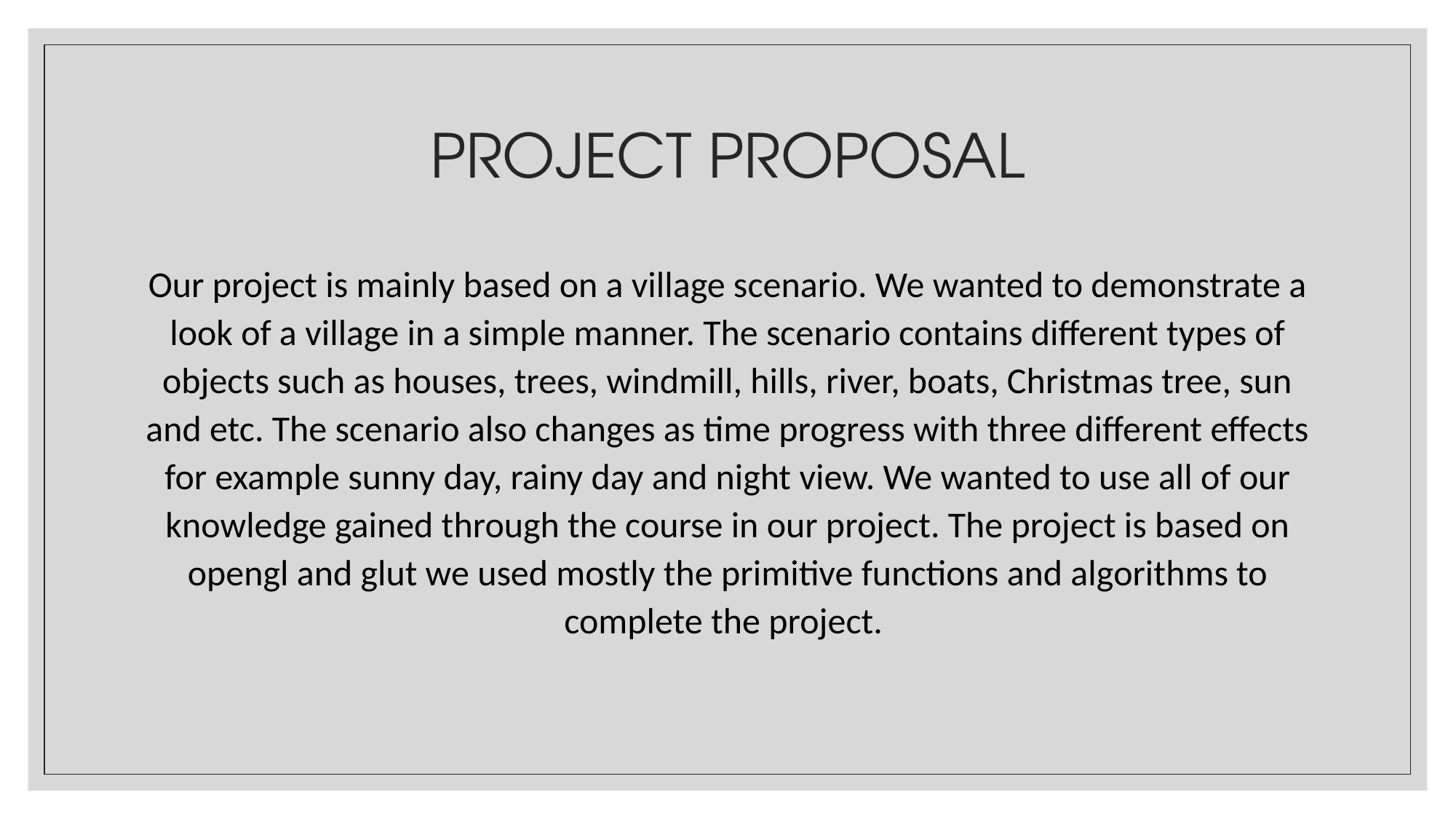

# PROJECT PROPOSAL
Our project is mainly based on a village scenario. We wanted to demonstrate a look of a village in a simple manner. The scenario contains different types of objects such as houses, trees, windmill, hills, river, boats, Christmas tree, sun and etc. The scenario also changes as time progress with three different effects for example sunny day, rainy day and night view. We wanted to use all of our knowledge gained through the course in our project. The project is based on opengl and glut we used mostly the primitive functions and algorithms to complete the project.